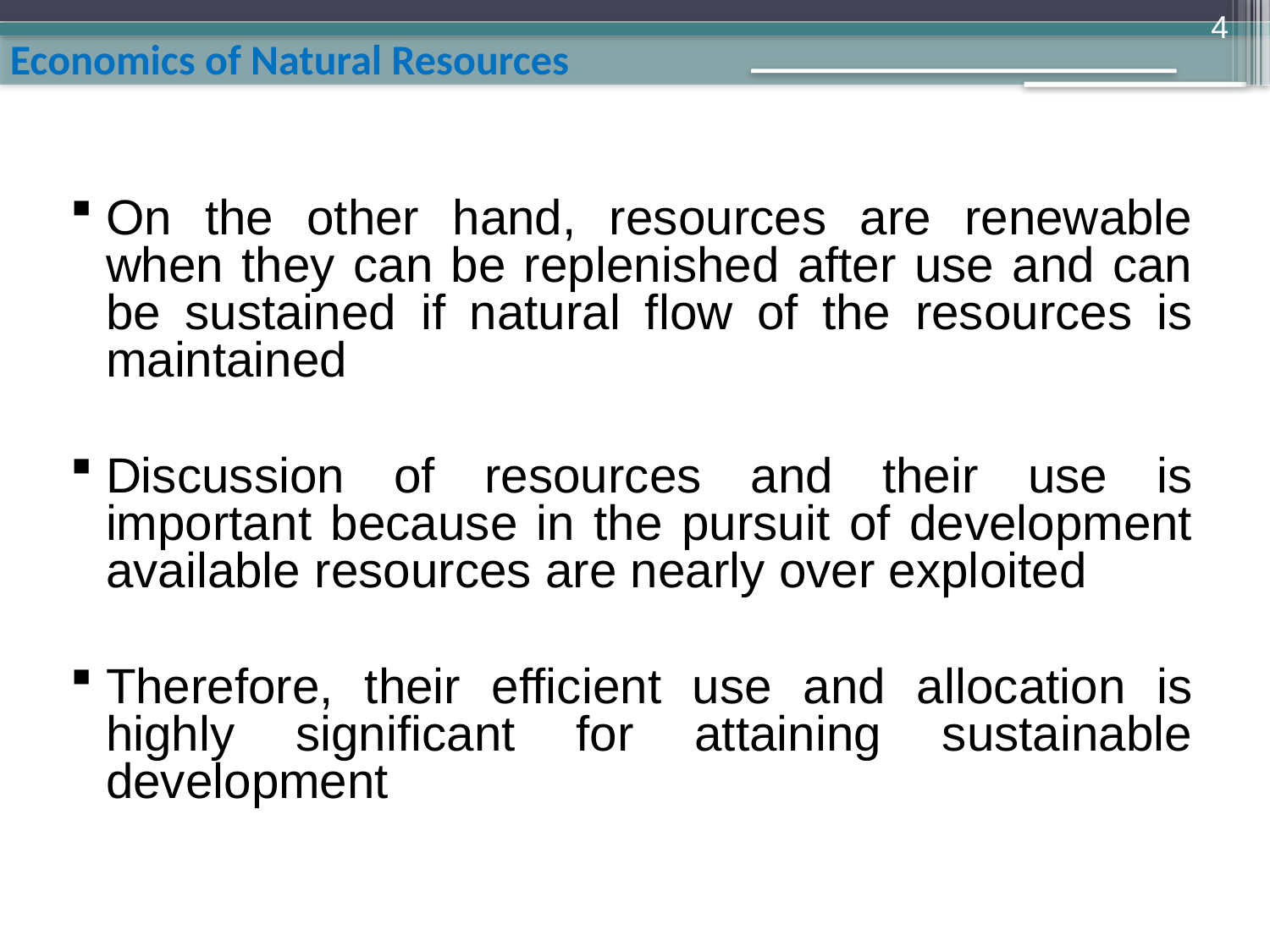

4
On the other hand, resources are renewable when they can be replenished after use and can be sustained if natural flow of the resources is maintained

Discussion of resources and their use is important because in the pursuit of development available resources are nearly over exploited

Therefore, their efficient use and allocation is highly significant for attaining sustainable development